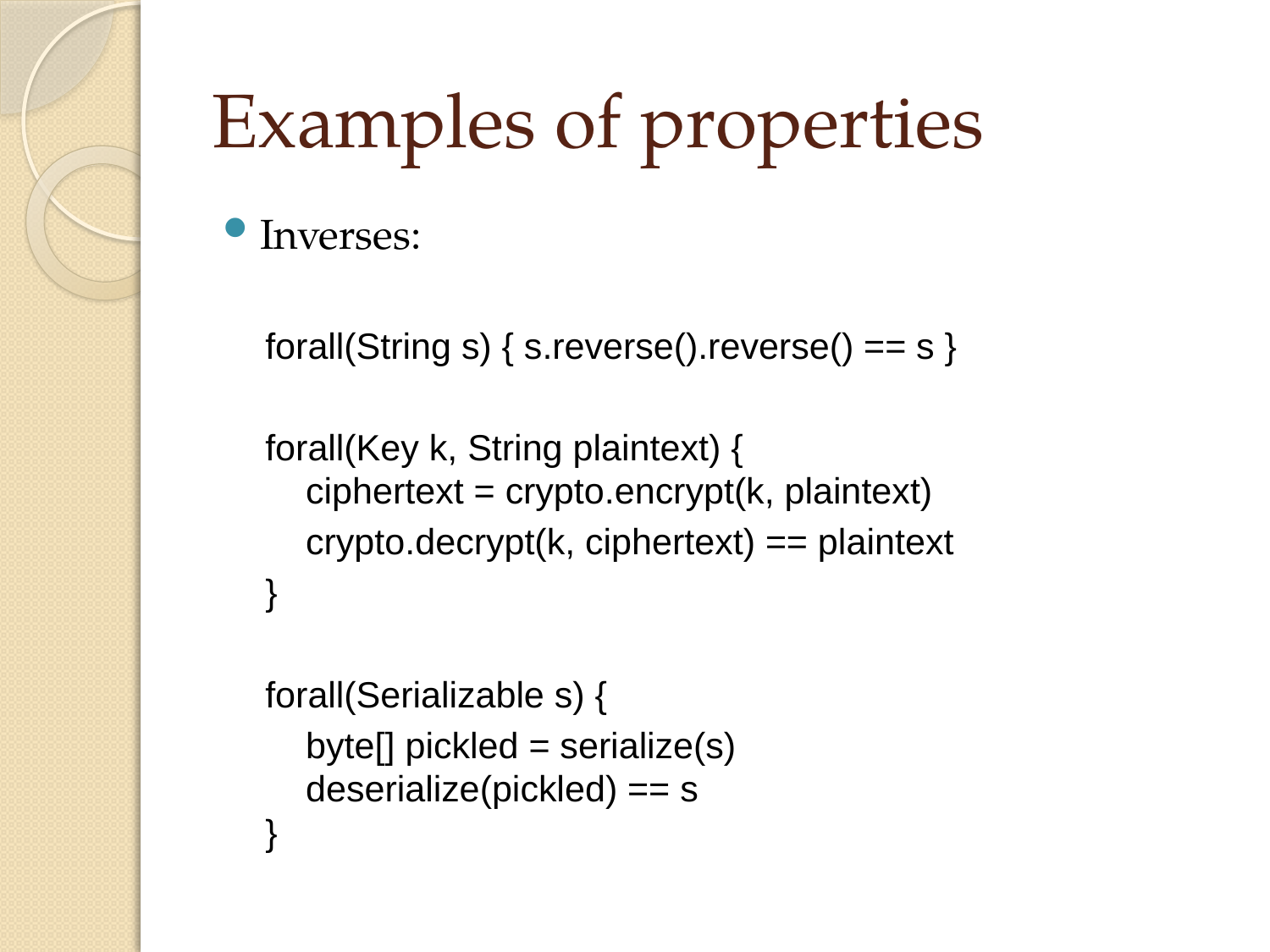

# Examples of properties
Inverses:

forall(String s) { s.reverse().reverse() == s }

forall(Key k, String plaintext) {
    ciphertext = crypto.encrypt(k, plaintext)
    crypto.decrypt(k, ciphertext) == plaintext
}

forall(Serializable s) {
    byte[] pickled = serialize(s)
    deserialize(pickled) == s
}